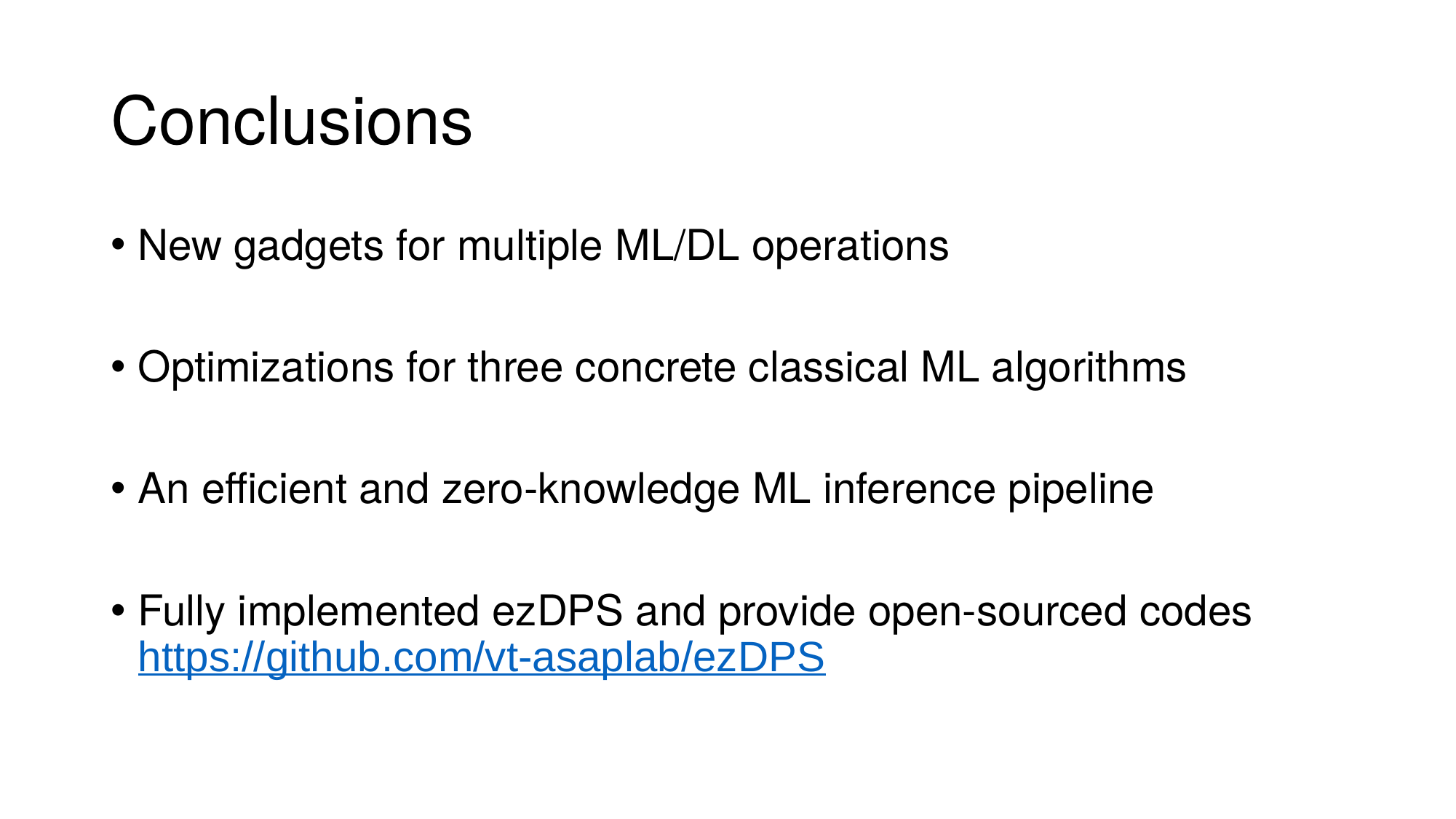

# Conclusions
New gadgets for multiple ML/DL operations

Optimizations for three concrete classical ML algorithms

An efficient and zero-knowledge ML inference pipeline

Fully implemented ezDPS and provide open-sourced codes https://github.com/vt-asaplab/ezDPS